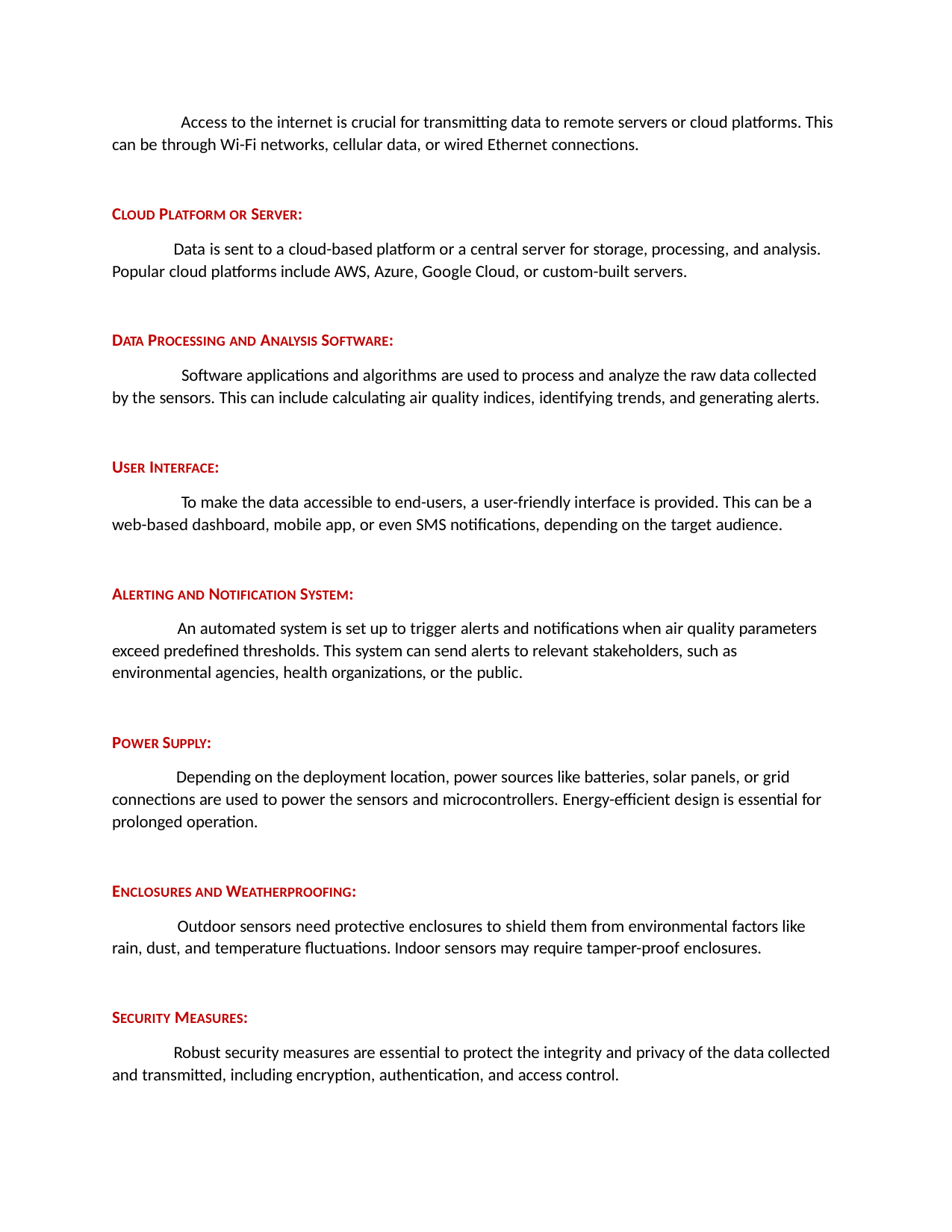

Access to the internet is crucial for transmitting data to remote servers or cloud platforms. This  can be through Wi-Fi networks, cellular data, or wired Ethernet connections.
CLOUD PLATFORM OR SERVER:
Data is sent to a cloud-based platform or a central server for storage, processing, and analysis.
Popular cloud platforms include AWS, Azure, Google Cloud, or custom-built servers.
DATA PROCESSING AND ANALYSIS SOFTWARE:
Software applications and algorithms are used to process and analyze the raw data collected  by the sensors. This can include calculating air quality indices, identifying trends, and generating alerts.
USER INTERFACE:
To make the data accessible to end-users, a user-friendly interface is provided. This can be a  web-based dashboard, mobile app, or even SMS notifications, depending on the target audience.
ALERTING AND NOTIFICATION SYSTEM:
An automated system is set up to trigger alerts and notifications when air quality parameters  exceed predefined thresholds. This system can send alerts to relevant stakeholders, such as  environmental agencies, health organizations, or the public.
POWER SUPPLY:
Depending on the deployment location, power sources like batteries, solar panels, or grid  connections are used to power the sensors and microcontrollers. Energy-efficient design is essential for  prolonged operation.
ENCLOSURES AND WEATHERPROOFING:
Outdoor sensors need protective enclosures to shield them from environmental factors like  rain, dust, and temperature fluctuations. Indoor sensors may require tamper-proof enclosures.
SECURITY MEASURES:
Robust security measures are essential to protect the integrity and privacy of the data collected  and transmitted, including encryption, authentication, and access control.